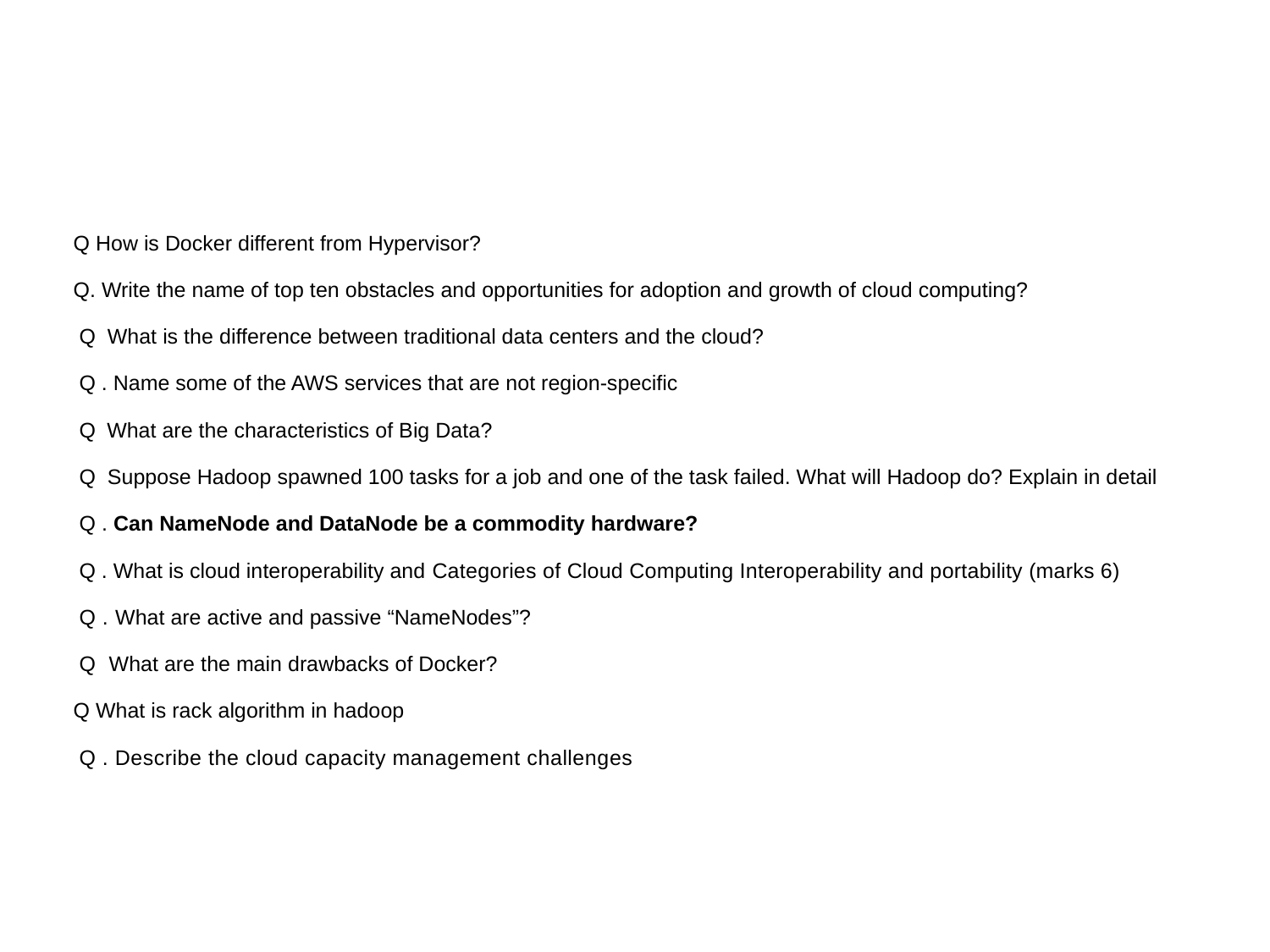

Q How is Docker different from Hypervisor?
Q. Write the name of top ten obstacles and opportunities for adoption and growth of cloud computing?
 Q  What is the difference between traditional data centers and the cloud?
 Q . Name some of the AWS services that are not region-specific
 Q  What are the characteristics of Big Data?
 Q  Suppose Hadoop spawned 100 tasks for a job and one of the task failed. What will Hadoop do? Explain in detail
 Q . Can NameNode and DataNode be a commodity hardware?
 Q . What is cloud interoperability and Categories of Cloud Computing Interoperability and portability (marks 6)
 Q . What are active and passive “NameNodes”?
 Q  What are the main drawbacks of Docker?
Q What is rack algorithm in hadoop
 Q . Describe the cloud capacity management challenges